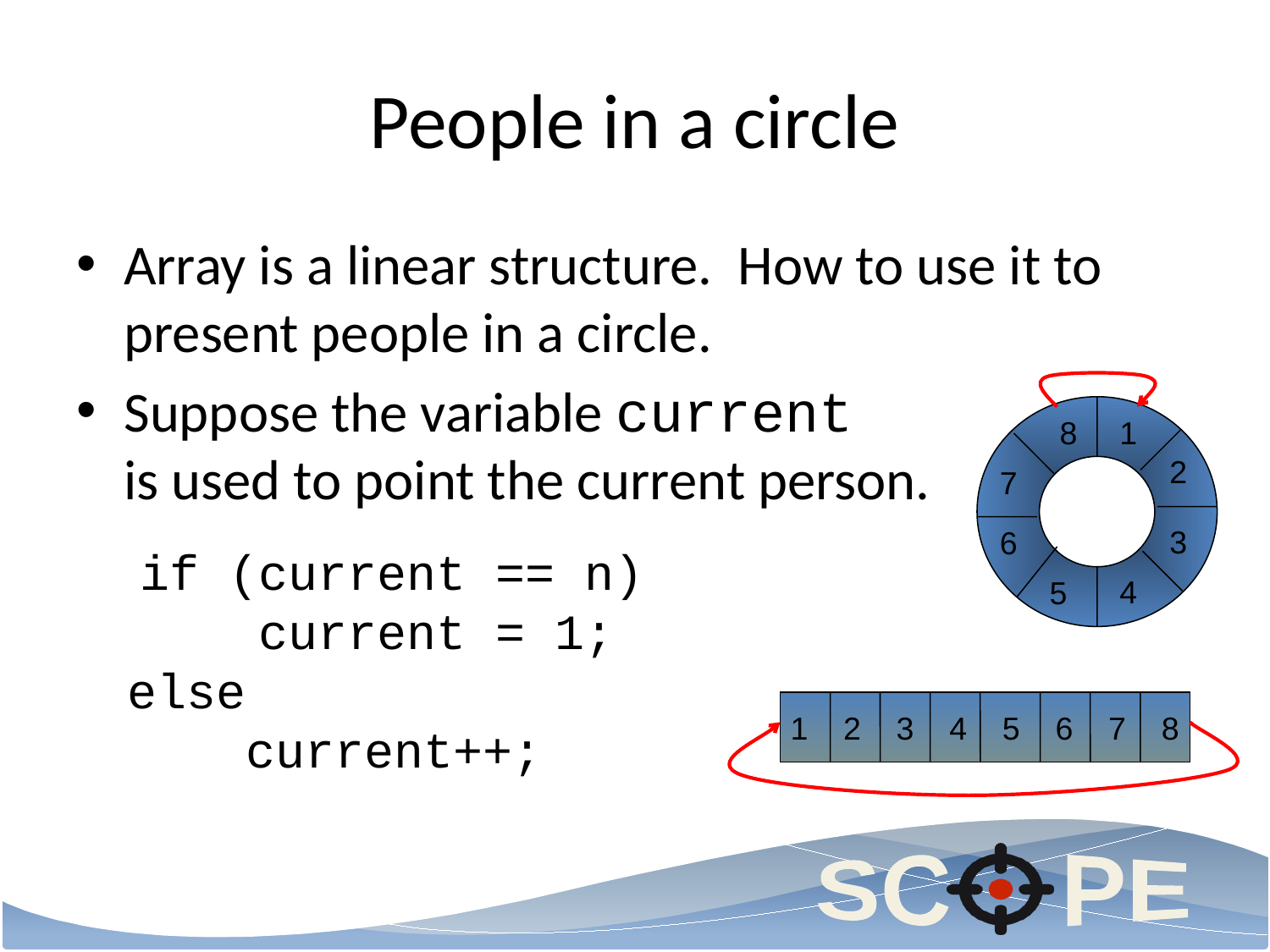

# People in a circle
Array is a linear structure.  How to use it to present people in a circle.
Suppose the variable current
is used to point the current person.

8
1

2
7

3

6

4
5

if (current == n)
    current = 1;
else
    current++;
1    2    3    4    5    6    7    8